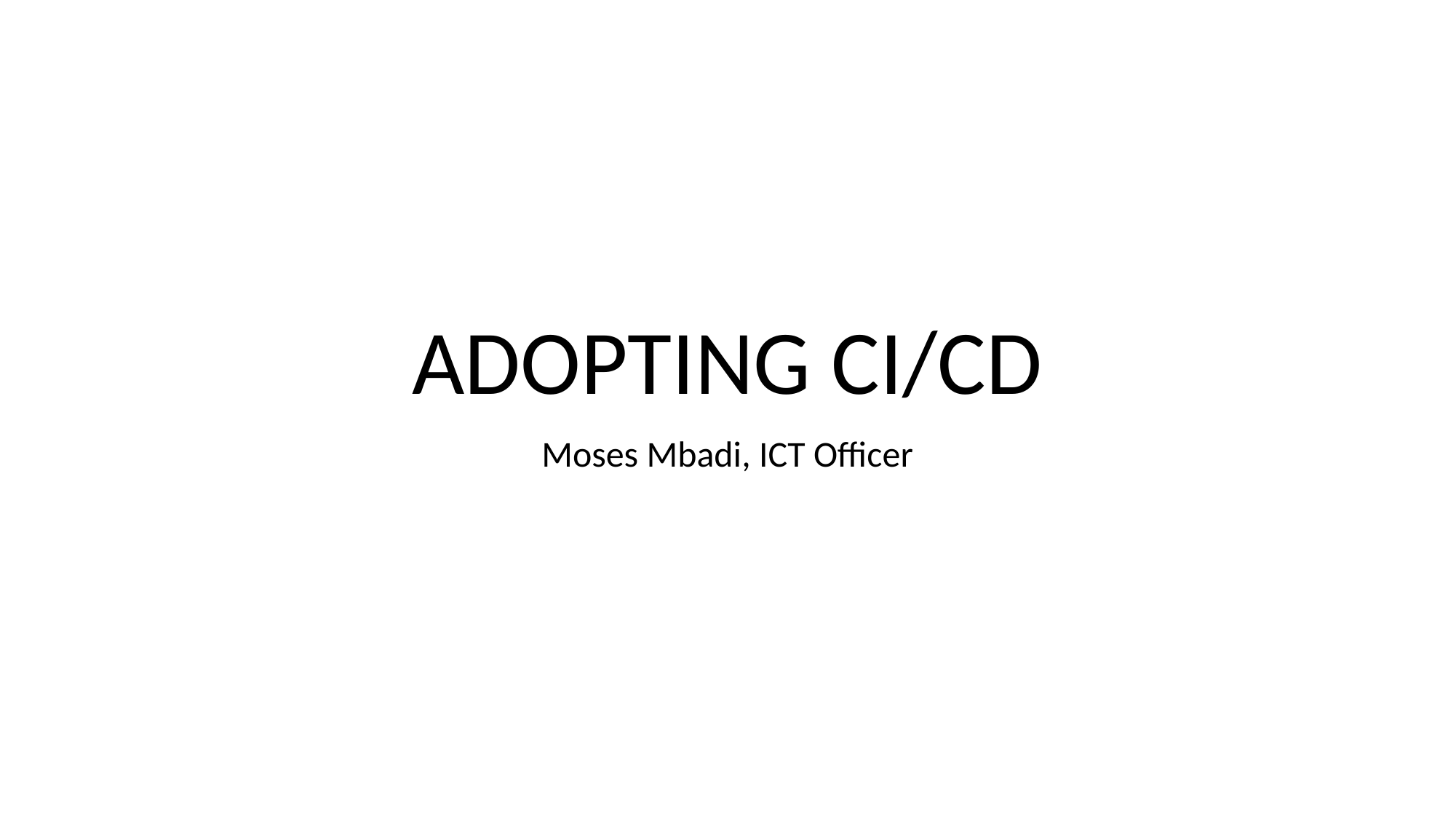

# ADOPTING CI/CD
Moses Mbadi, ICT Officer